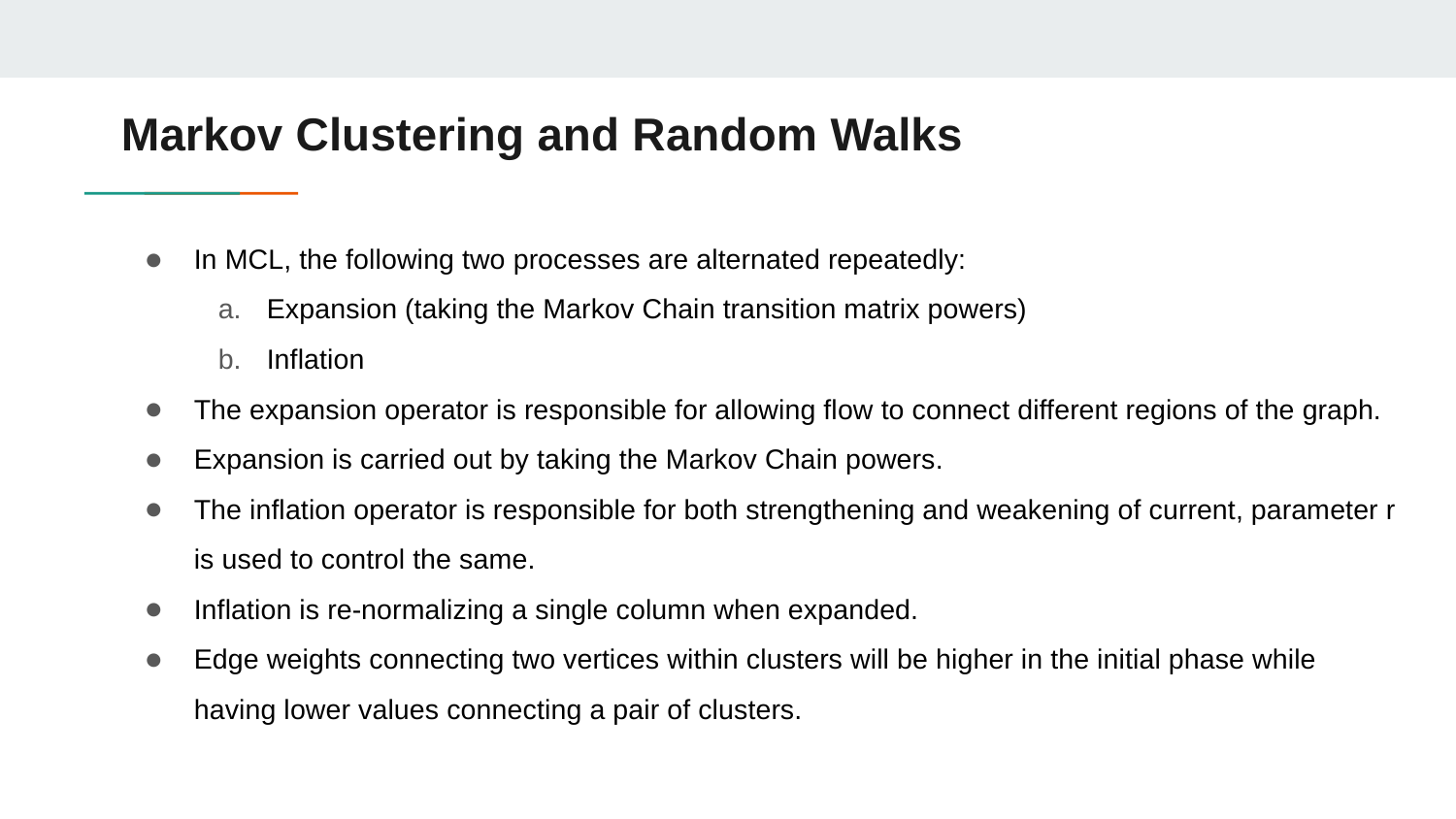

# Markov Clustering and Random Walks

In MCL, the following two processes are alternated repeatedly:
Expansion (taking the Markov Chain transition matrix powers)
Inflation
The expansion operator is responsible for allowing flow to connect different regions of the graph.
Expansion is carried out by taking the Markov Chain powers.
The inflation operator is responsible for both strengthening and weakening of current, parameter r is used to control the same.
Inflation is re-normalizing a single column when expanded.
Edge weights connecting two vertices within clusters will be higher in the initial phase while having lower values connecting a pair of clusters.